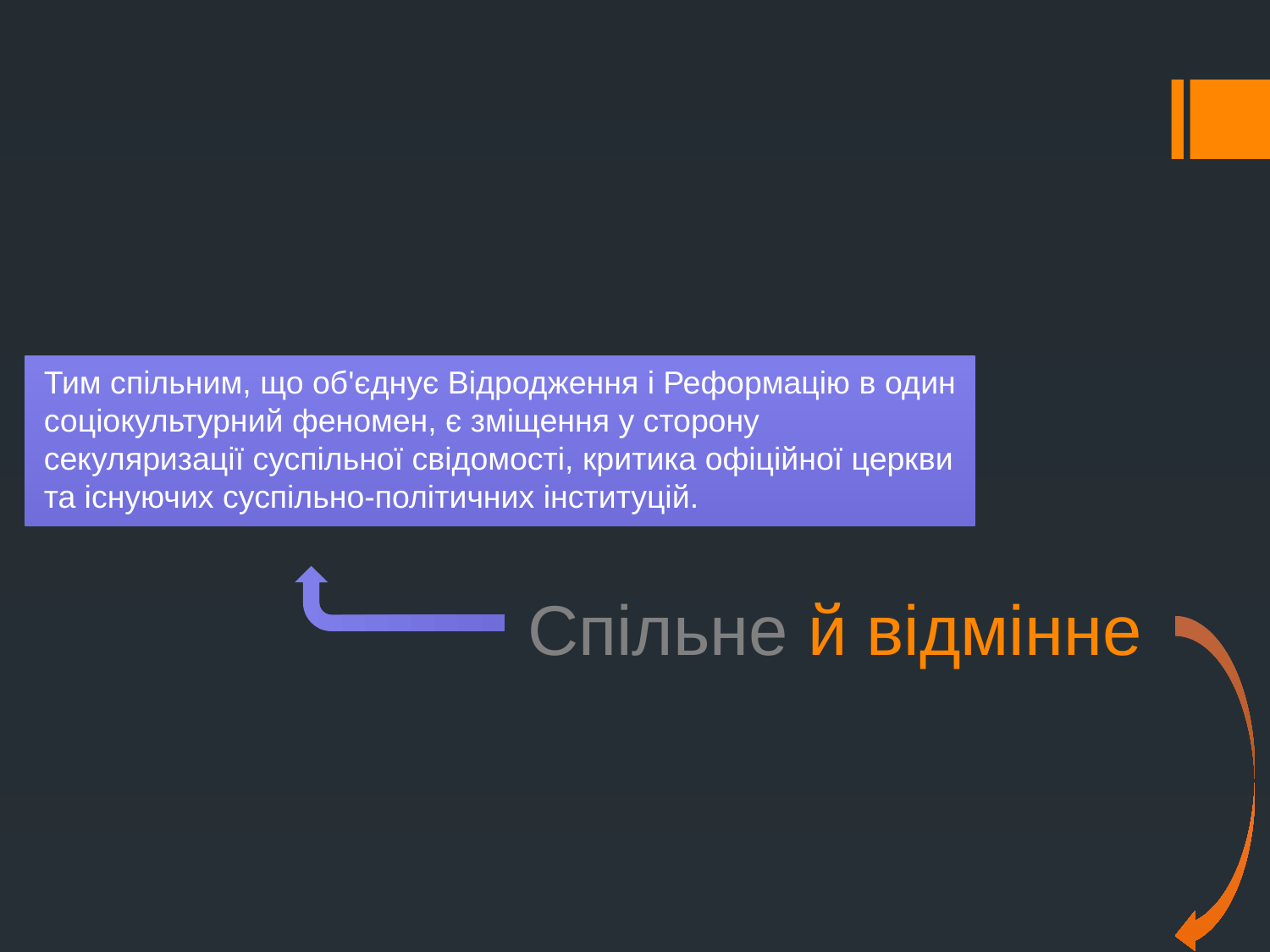

Тим спільним, що об'єднує Відродження і Реформацію в один соціокультурний феномен, є зміщення у сторону секуляризації суспільної свідомості, критика офіційної церкви та існуючих суспільно-політичних інституцій.

# Спільне й відмінне